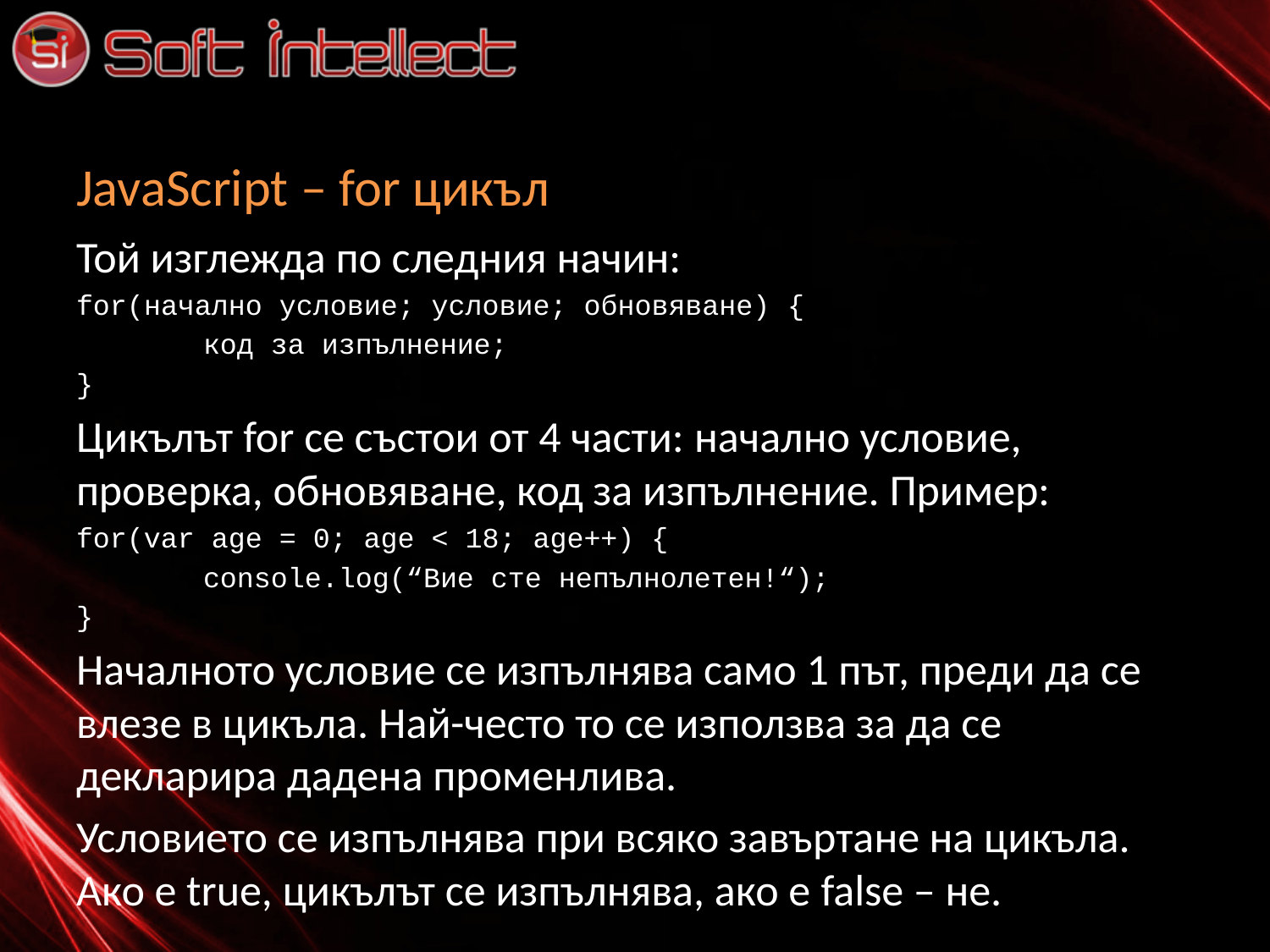

# JavaScript – for цикъл
Той изглежда по следния начин:
for(начално условие; условие; обновяване) {
	код за изпълнение;
}
Цикълът for се състои от 4 части: начално условие, проверка, обновяване, код за изпълнение. Пример:
for(var age = 0; age < 18; age++) {
	console.log(“Вие сте непълнолетен!“);
}
Началното условие се изпълнява само 1 път, преди да се влезе в цикъла. Най-често то се използва за да се декларира дадена променлива.
Условието се изпълнява при всяко завъртане на цикъла. Ако е true, цикълът се изпълнява, ако е false – не.